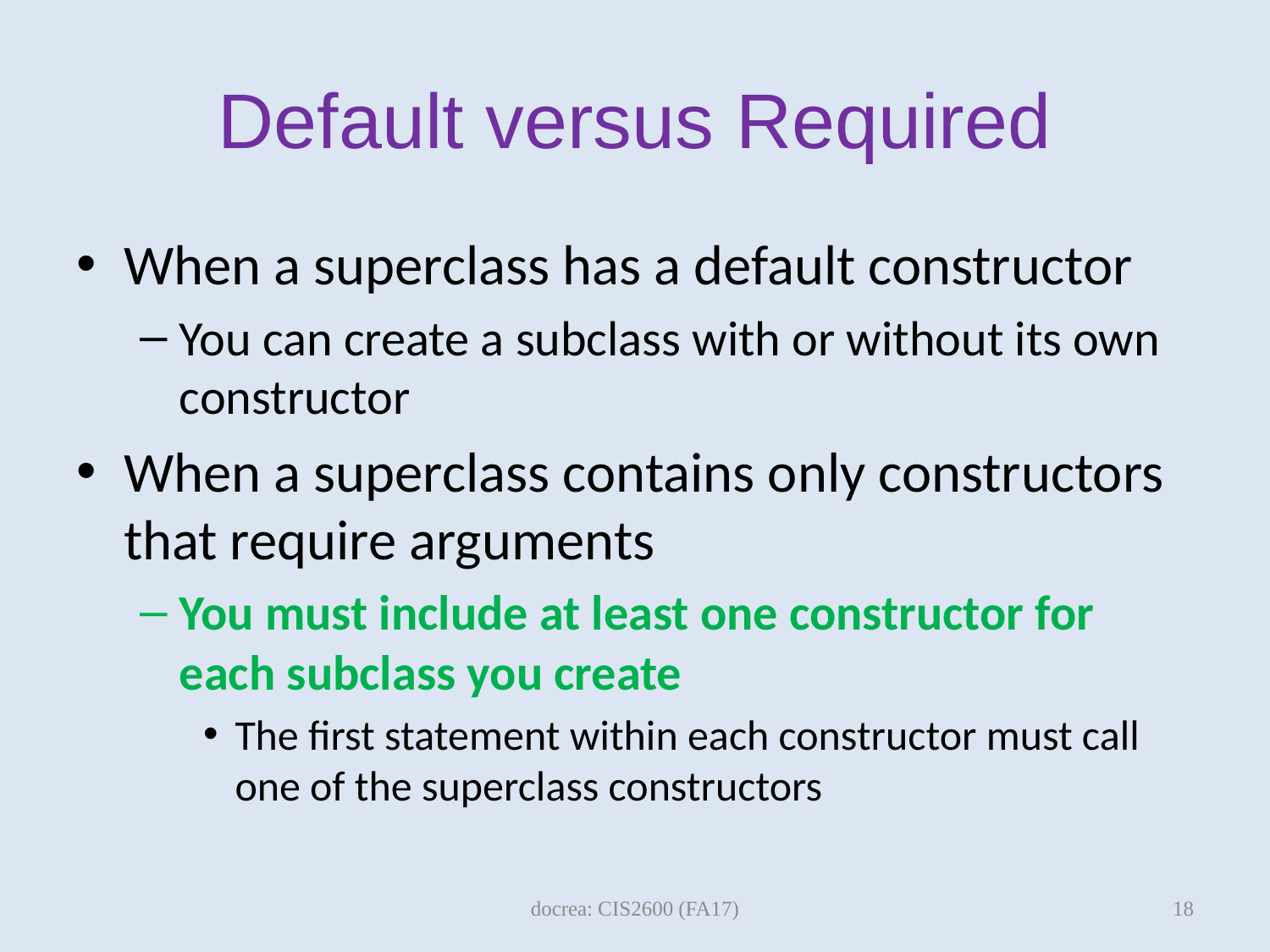

# Default versus Required
When a superclass has a default constructor
You can create a subclass with or without its own constructor
When a superclass contains only constructors that require arguments
You must include at least one constructor for each subclass you create
The first statement within each constructor must call one of the superclass constructors

18
docrea: CIS2600 (FA17)